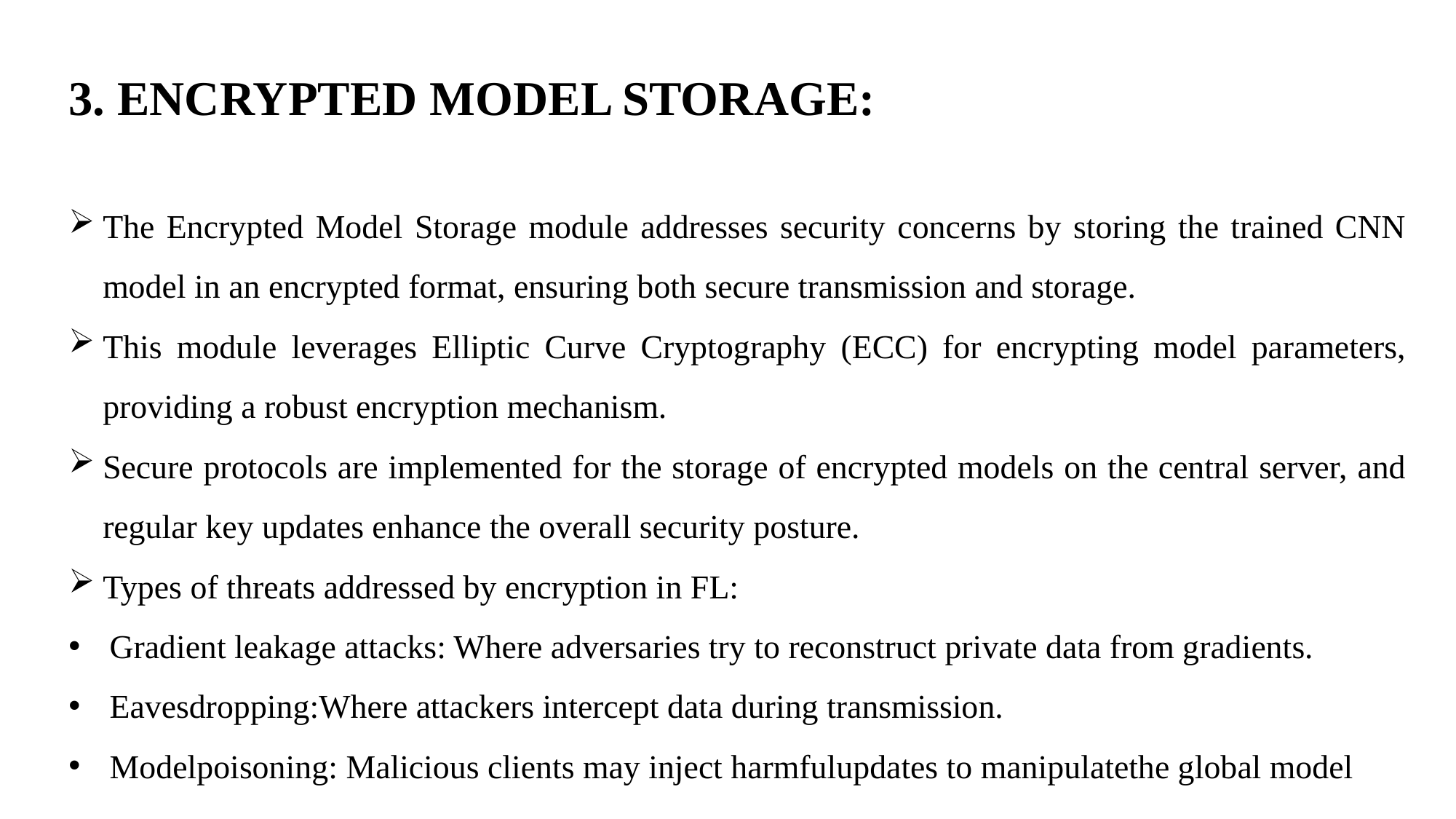

3. ENCRYPTED MODEL STORAGE:

The Encrypted Model Storage module addresses security concerns by storing the trained CNN model in an encrypted format, ensuring both secure transmission and storage.
This module leverages Elliptic Curve Cryptography (ECC) for encrypting model parameters, providing a robust encryption mechanism.
Secure protocols are implemented for the storage of encrypted models on the central server, and regular key updates enhance the overall security posture.
Types of threats addressed by encryption in FL:
Gradient leakage attacks: Where adversaries try to reconstruct private data from gradients.
Eavesdropping:Where attackers intercept data during transmission.
Modelpoisoning: Malicious clients may inject harmfulupdates to manipulatethe global model